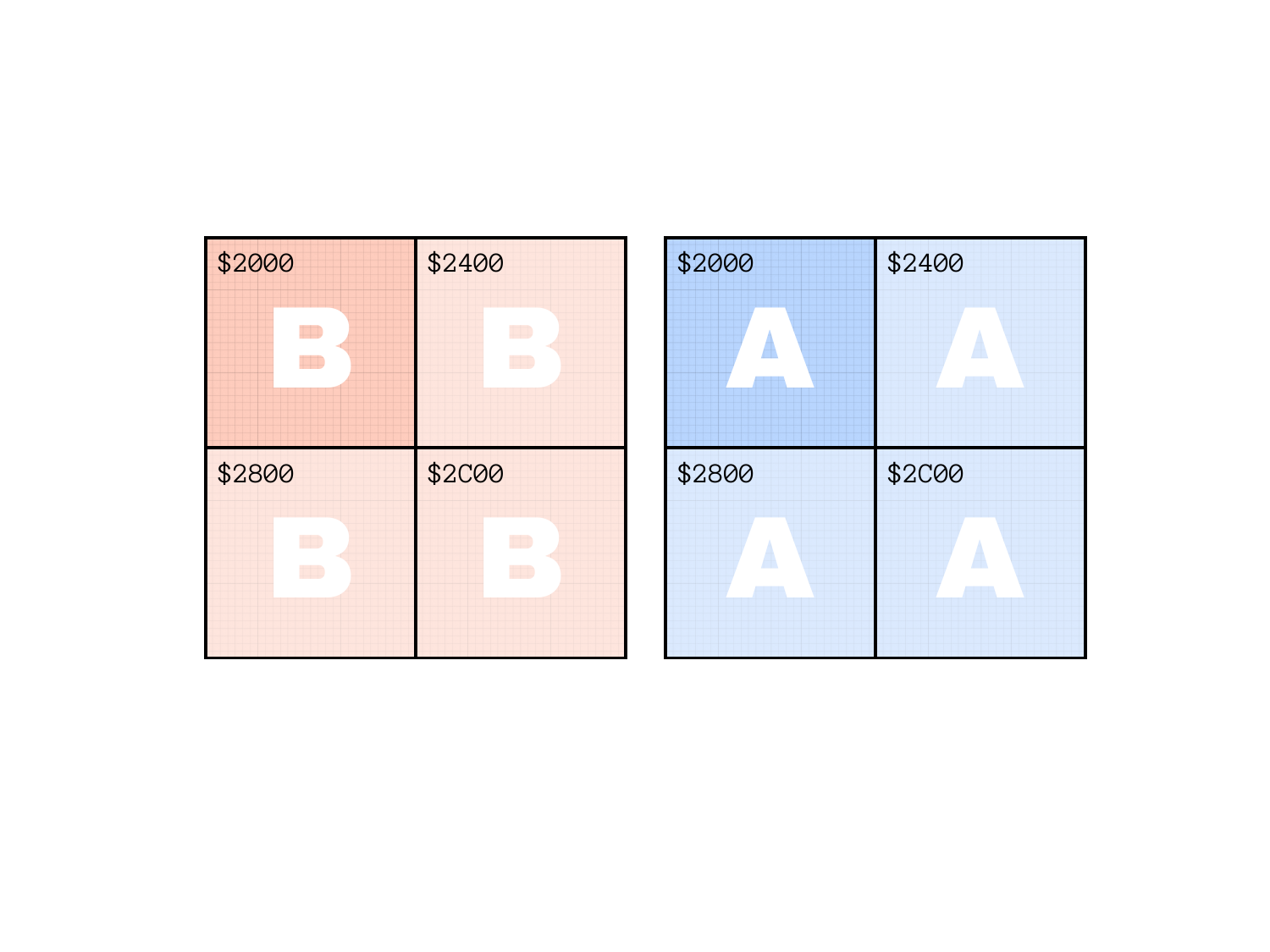

$2000
$2400
$2000
$2400
B
B
A
A
$2800
$2C00
$2800
$2C00
B
B
A
A